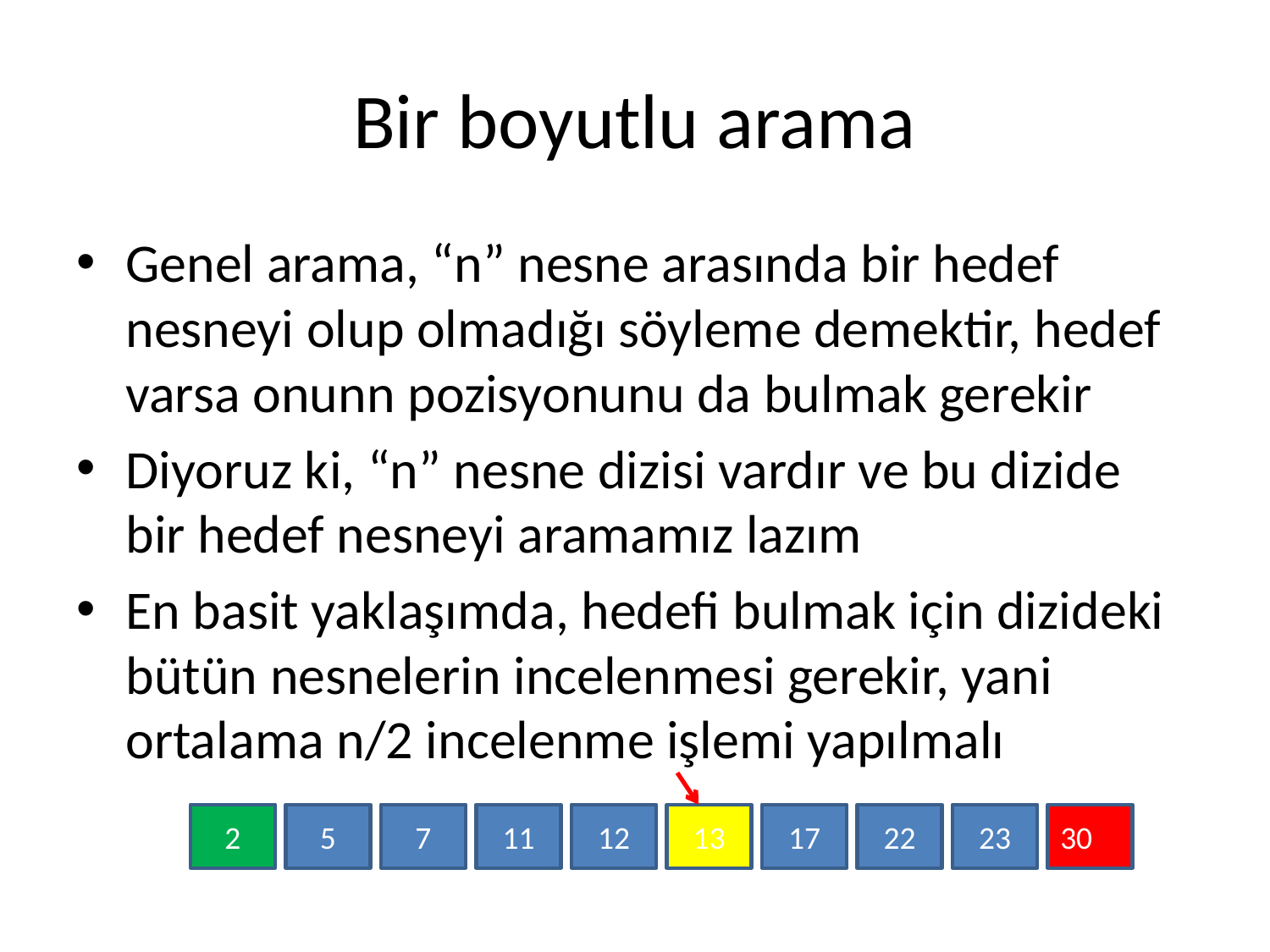

# Bir boyutlu arama
Genel arama, “n” nesne arasında bir hedef nesneyi olup olmadığı söyleme demektir, hedef varsa onunn pozisyonunu da bulmak gerekir
Diyoruz ki, “n” nesne dizisi vardır ve bu dizide bir hedef nesneyi aramamız lazım
En basit yaklaşımda, hedefi bulmak için dizideki bütün nesnelerin incelenmesi gerekir, yani ortalama n/2 incelenme işlemi yapılmalı
2
5
7
11
12
13
17
22
23
30